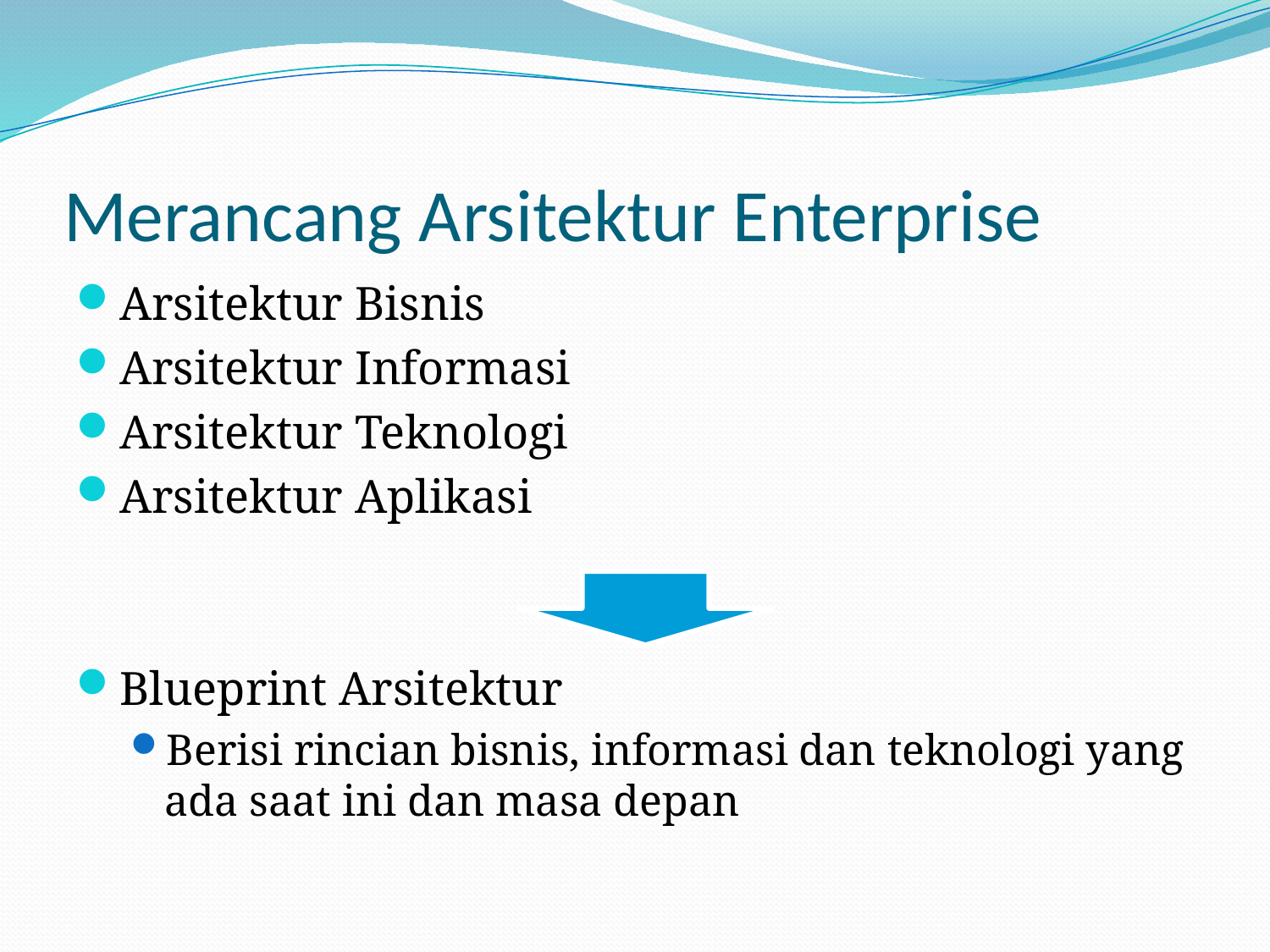

# Merancang Arsitektur Enterprise
Arsitektur Bisnis
Arsitektur Informasi
Arsitektur Teknologi
Arsitektur Aplikasi

Blueprint Arsitektur
Berisi rincian bisnis, informasi dan teknologi yang ada saat ini dan masa depan